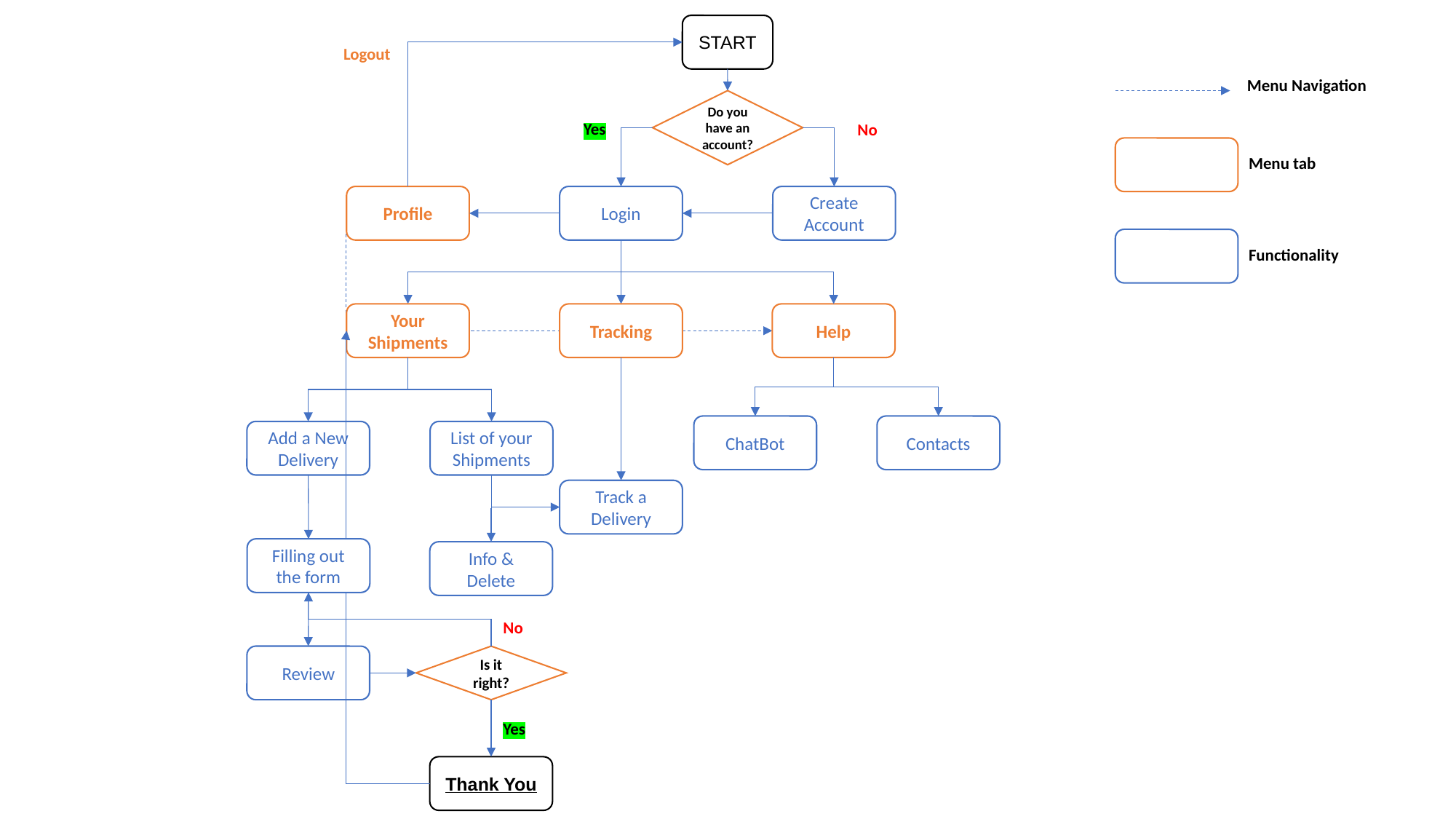

START
Logout
Menu Navigation
Do you have an account?
Yes
No

Menu tab
Profile
Login
Create Account

Functionality
Your Shipments
Tracking
Help
ChatBot
Contacts
Add a New Delivery
List of your Shipments
Track a Delivery
Filling out the form
Info & Delete
No
Review
Is it right?
Yes
Thank You